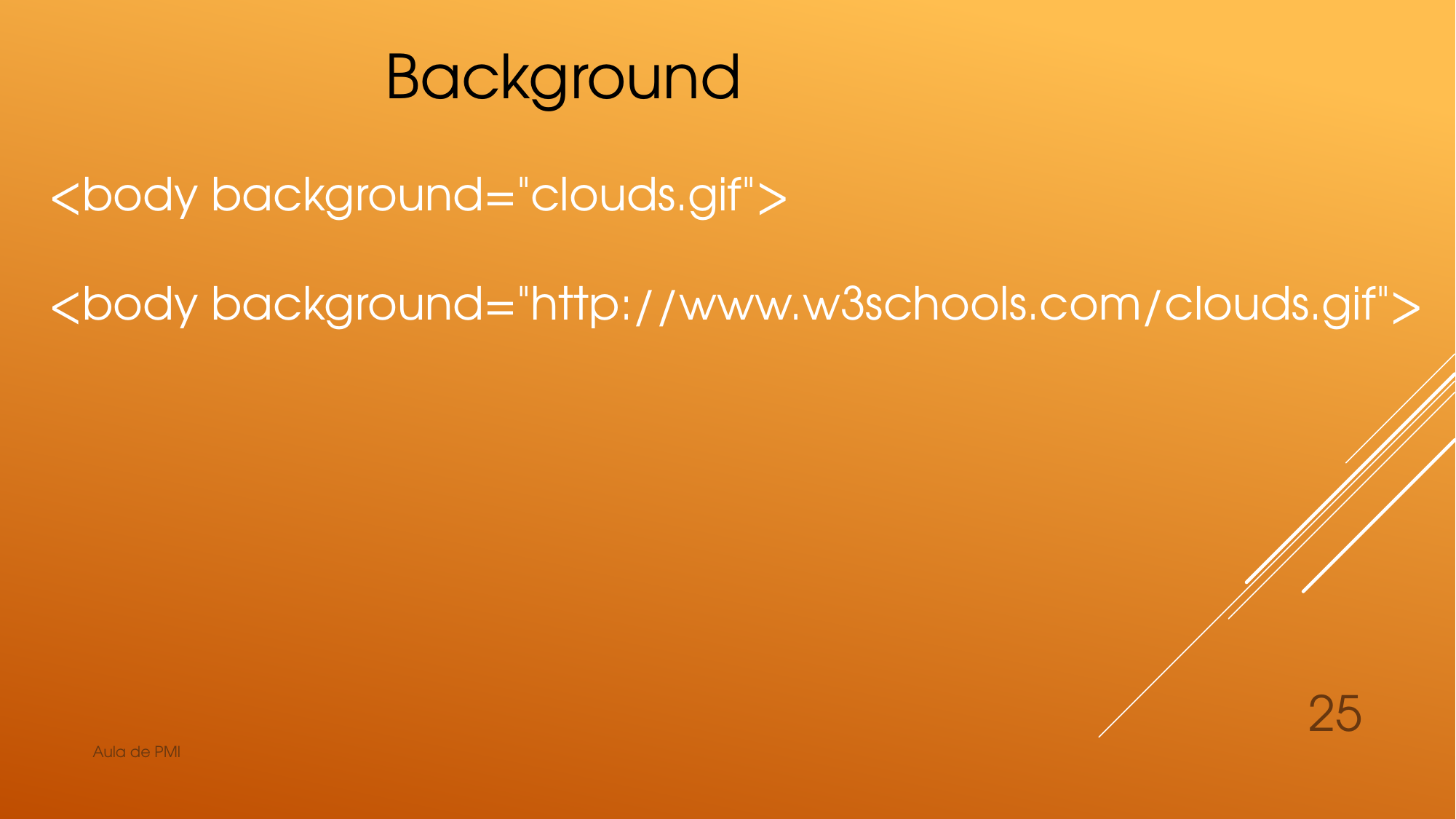

Background
<body background="clouds.gif">

<body background="http://www.w3schools.com/clouds.gif">

25
Aula de PMI